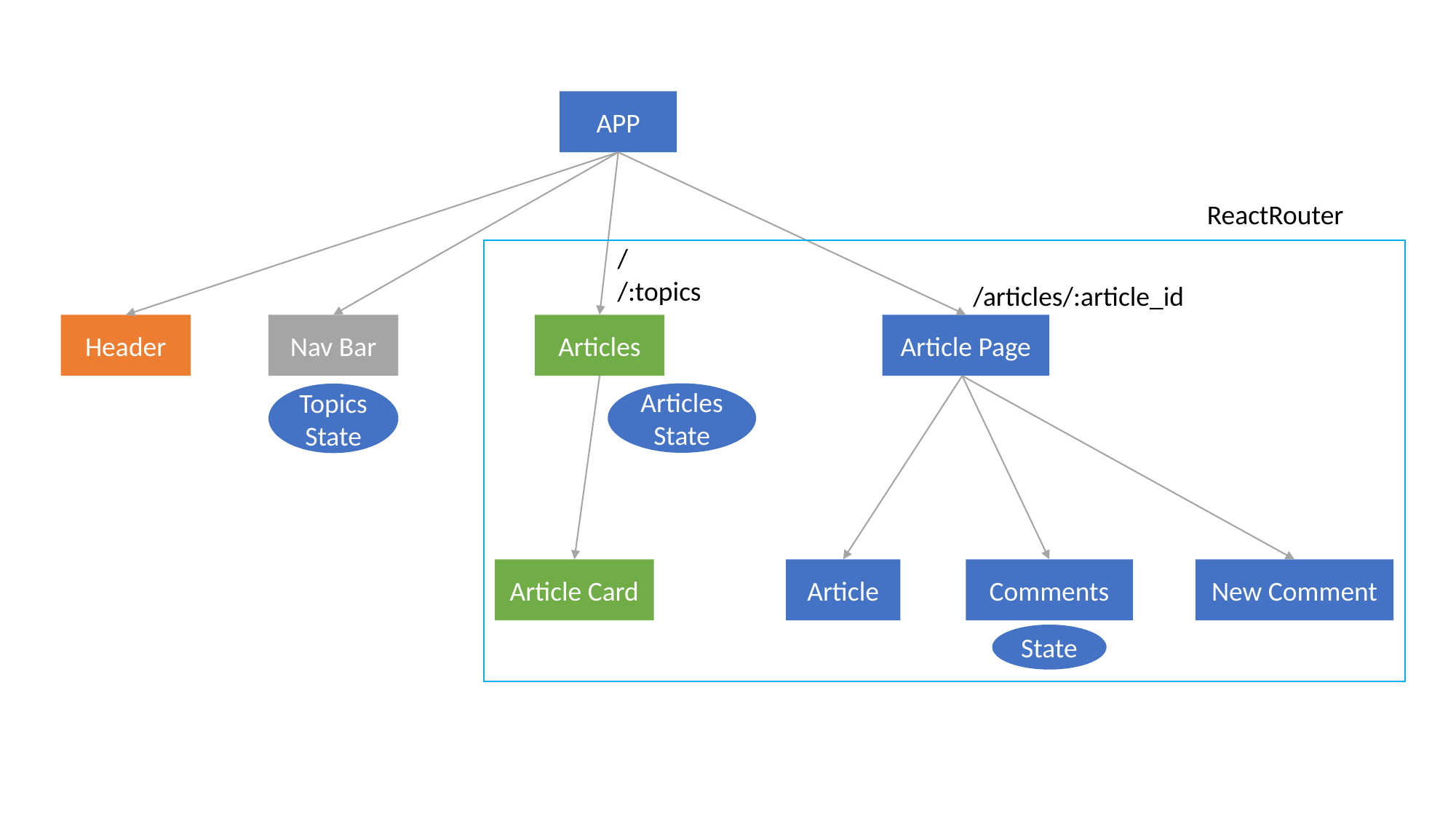

APP
ReactRouter
/
/:topics

/articles/:article_id
Header
Nav Bar
Articles
Article Page
Articles State
Topics State
Article Card
Article
Comments
New Comment
State